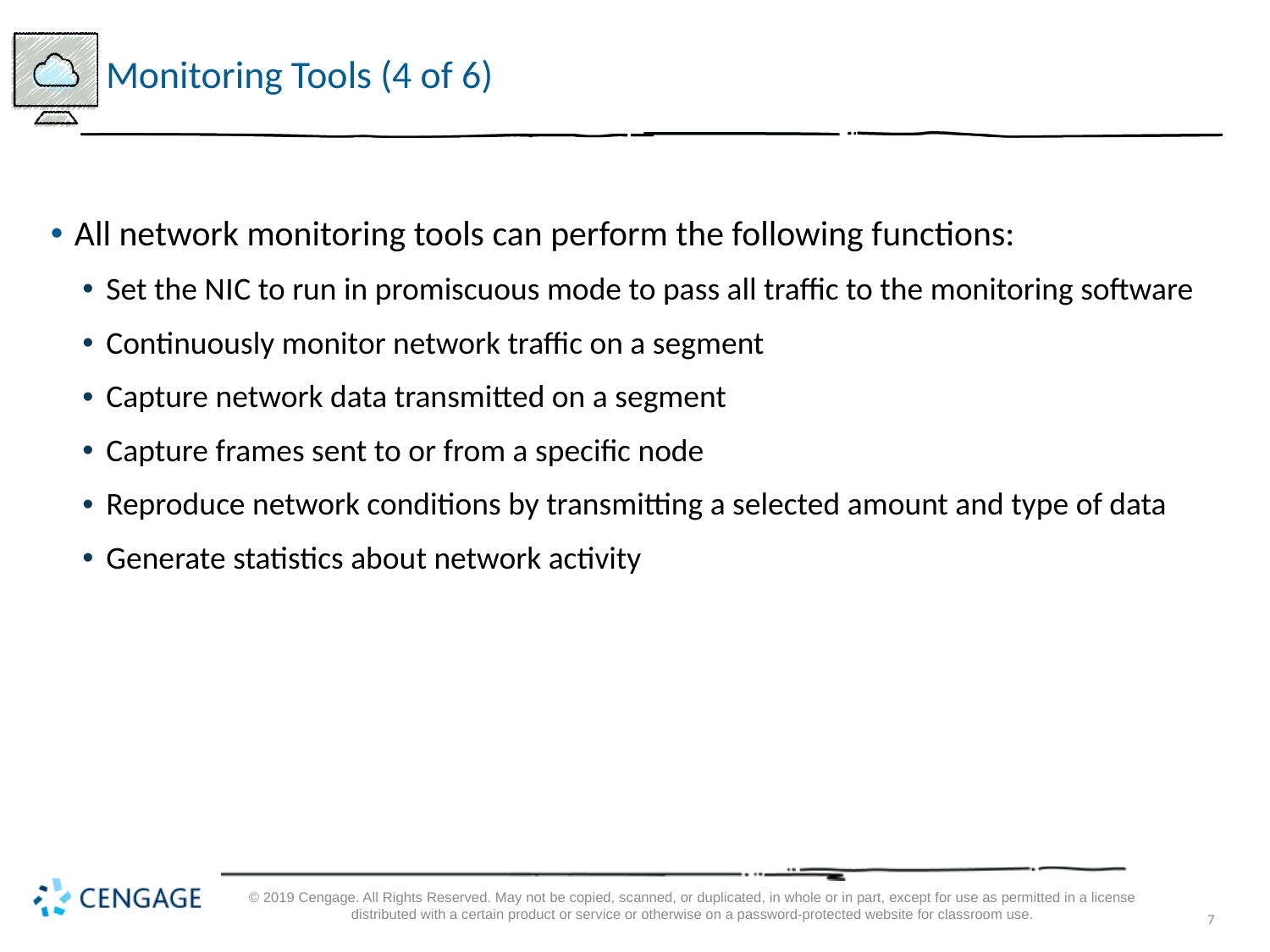

# Monitoring Tools (4 of 6)
All network monitoring tools can perform the following functions:
Set the N I C to run in promiscuous mode to pass all traffic to the monitoring software
Continuously monitor network traffic on a segment
Capture network data transmitted on a segment
Capture frames sent to or from a specific node
Reproduce network conditions by transmitting a selected amount and type of data
Generate statistics about network activity
© 2019 Cengage. All Rights Reserved. May not be copied, scanned, or duplicated, in whole or in part, except for use as permitted in a license distributed with a certain product or service or otherwise on a password-protected website for classroom use.